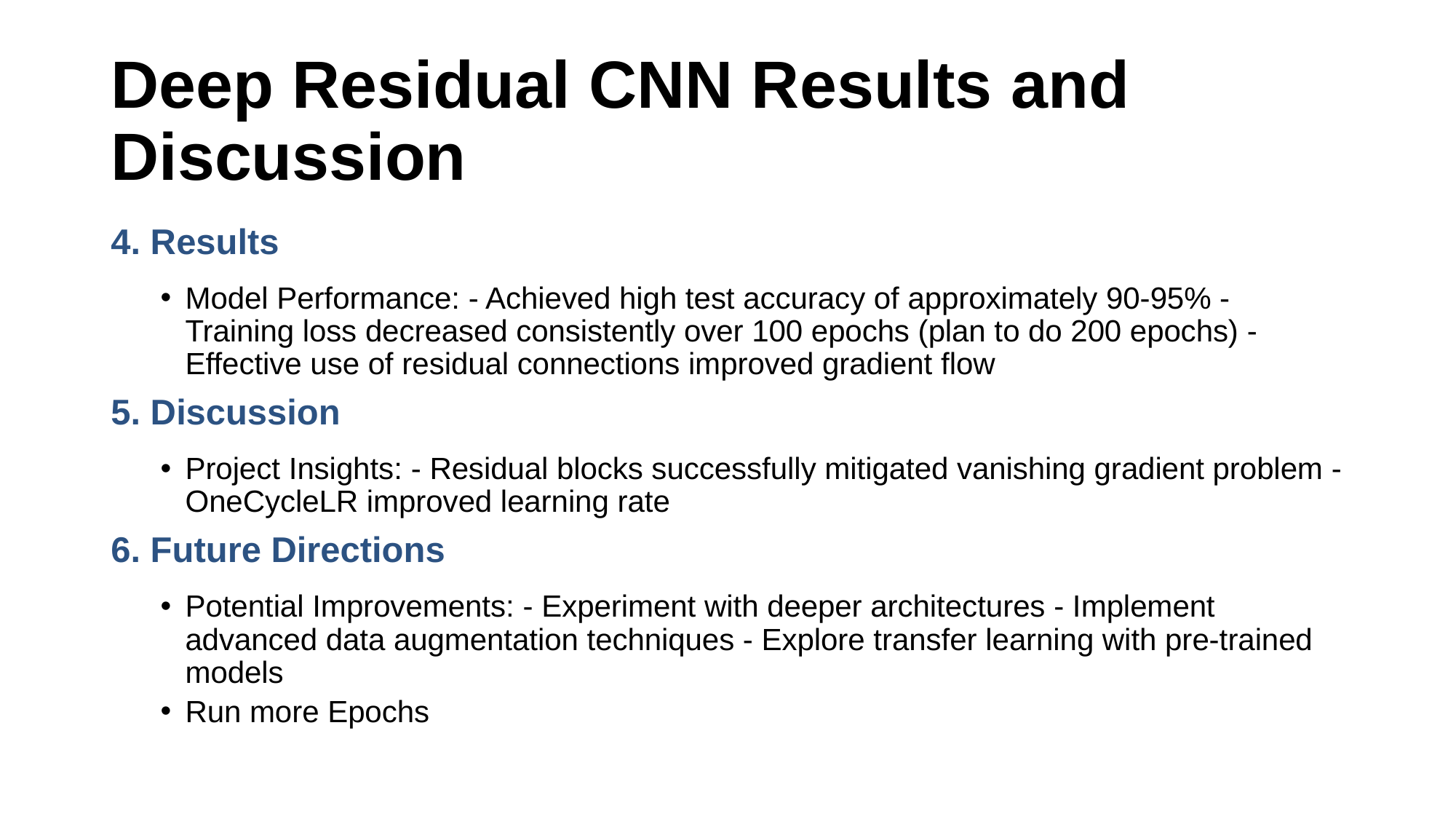

# Deep Residual CNN Results and Discussion
4. Results
Model Performance: - Achieved high test accuracy of approximately 90-95% - Training loss decreased consistently over 100 epochs (plan to do 200 epochs) - Effective use of residual connections improved gradient flow
5. Discussion
Project Insights: - Residual blocks successfully mitigated vanishing gradient problem - OneCycleLR improved learning rate
6. Future Directions
Potential Improvements: - Experiment with deeper architectures - Implement advanced data augmentation techniques - Explore transfer learning with pre-trained models
Run more Epochs